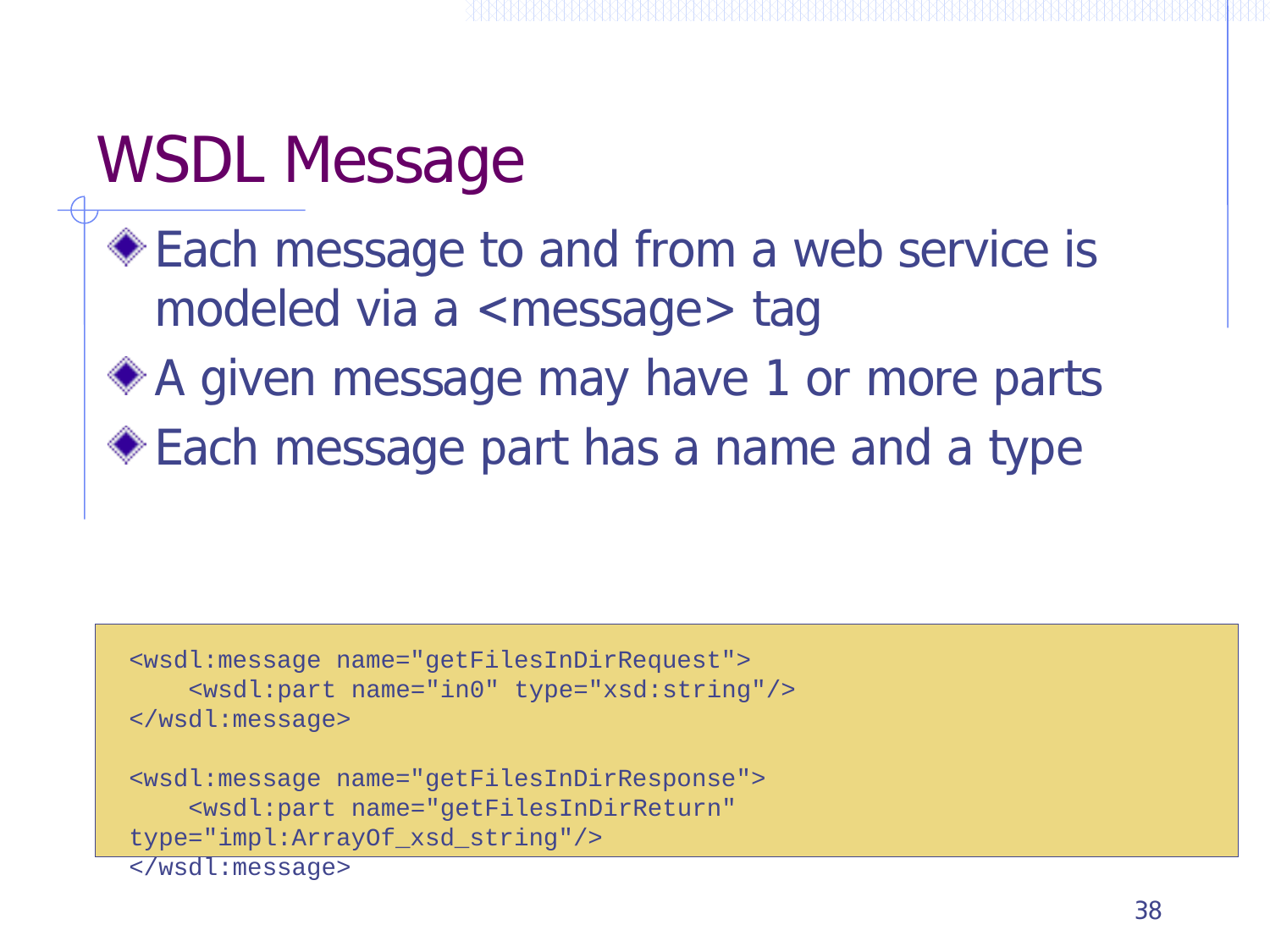

# WSDL Message
Each message to and from a web service is modeled via a <message> tag
A given message may have 1 or more parts
Each message part has a name and a type

<wsdl:message name="getFilesInDirRequest">
    <wsdl:part name="in0" type="xsd:string"/>
</wsdl:message>

<wsdl:message name="getFilesInDirResponse">
    <wsdl:part name="getFilesInDirReturn" type="impl:ArrayOf_xsd_string"/>
</wsdl:message>
38